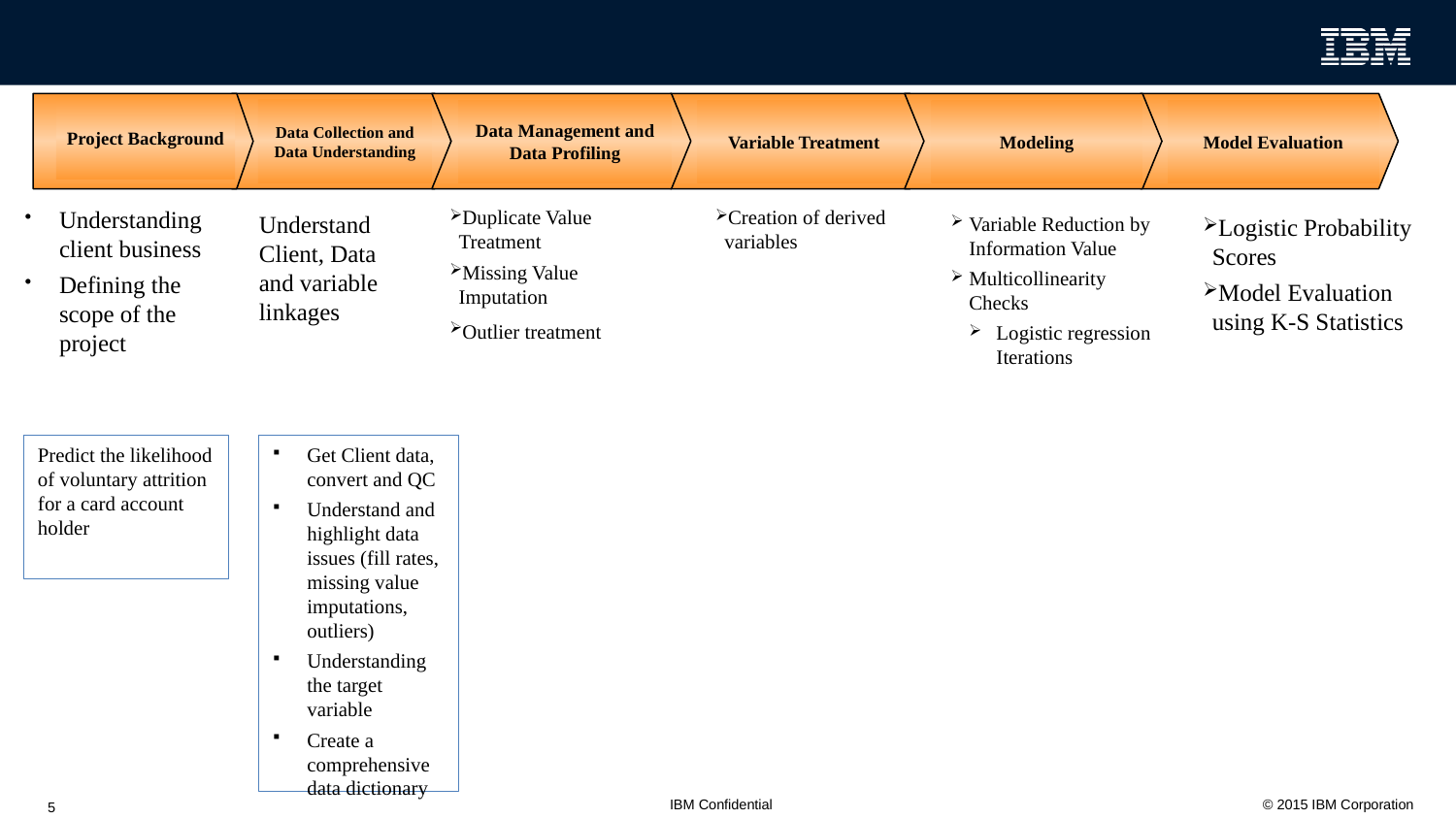

Project Background
Data Collection and Data Understanding
Data Management and Data Profiling
Variable Treatment
Modeling
Model Evaluation
Understanding client business
Defining the scope of the project
Understand Client, Data and variable linkages
Duplicate Value Treatment
Missing Value Imputation
Outlier treatment

Creation of derived variables
Variable Reduction by Information Value
Multicollinearity Checks
Logistic regression Iterations
Logistic Probability Scores
Model Evaluation using K-S Statistics

Predict the likelihood of voluntary attrition for a card account holder
Get Client data, convert and QC
Understand and highlight data issues (fill rates, missing value  imputations, outliers)
Understanding the target variable
Create a comprehensive data dictionary
5